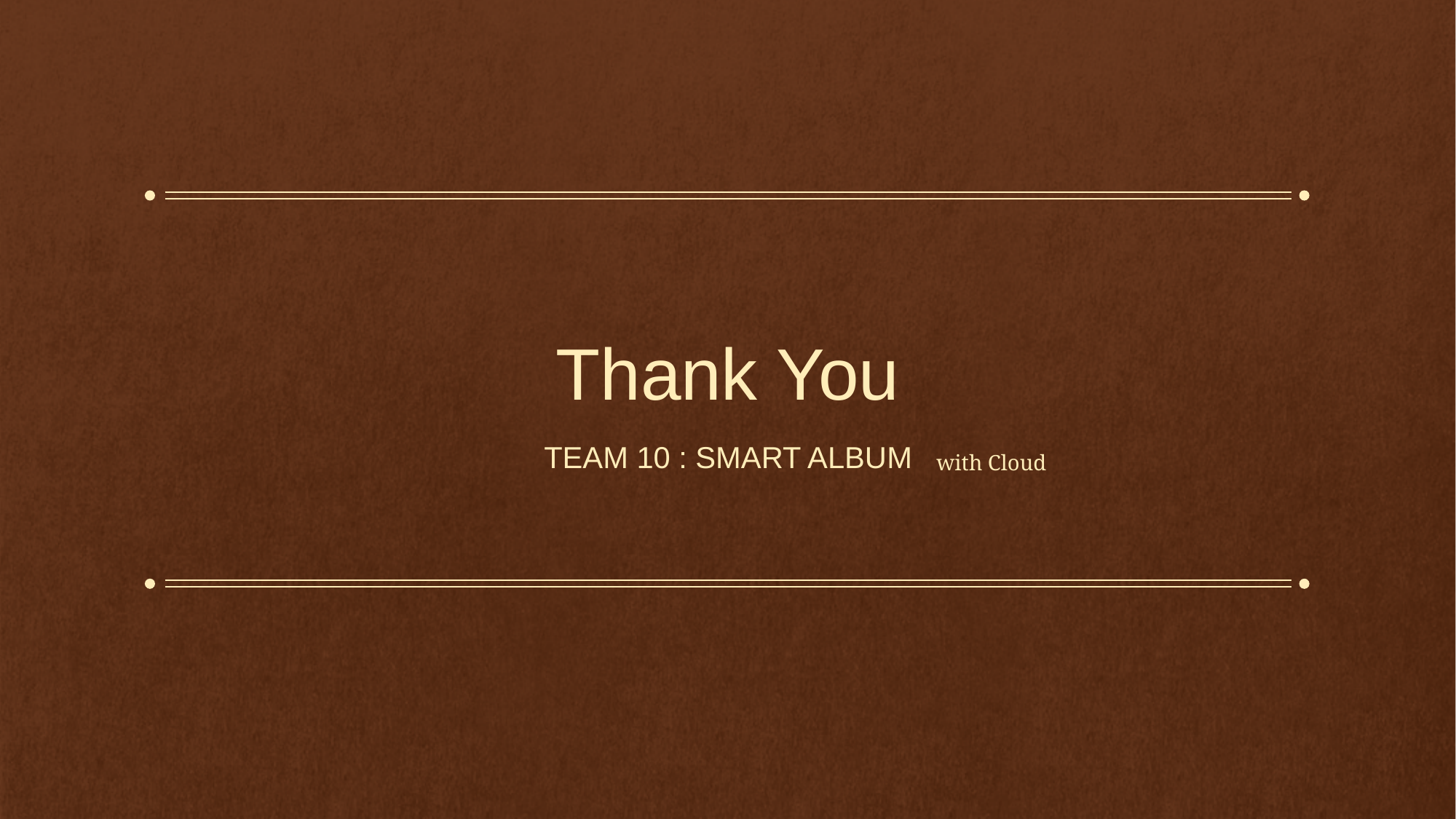

# Thank You
Team 10 : Smart Album
with Cloud